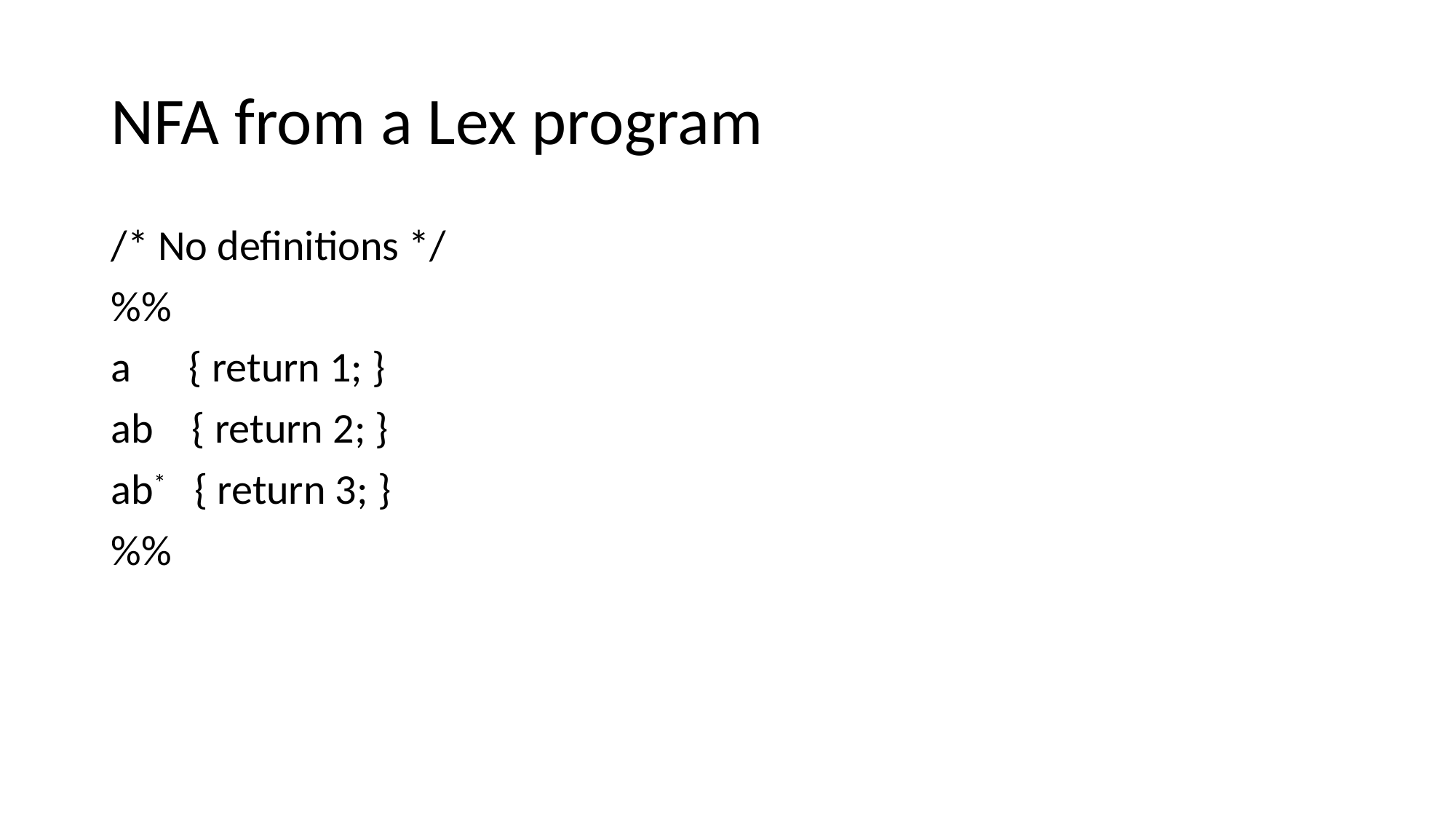

# NFA from a Lex program
/* No definitions */
%%
a      { return 1; }
ab    { return 2; }
ab*   { return 3; }
%%